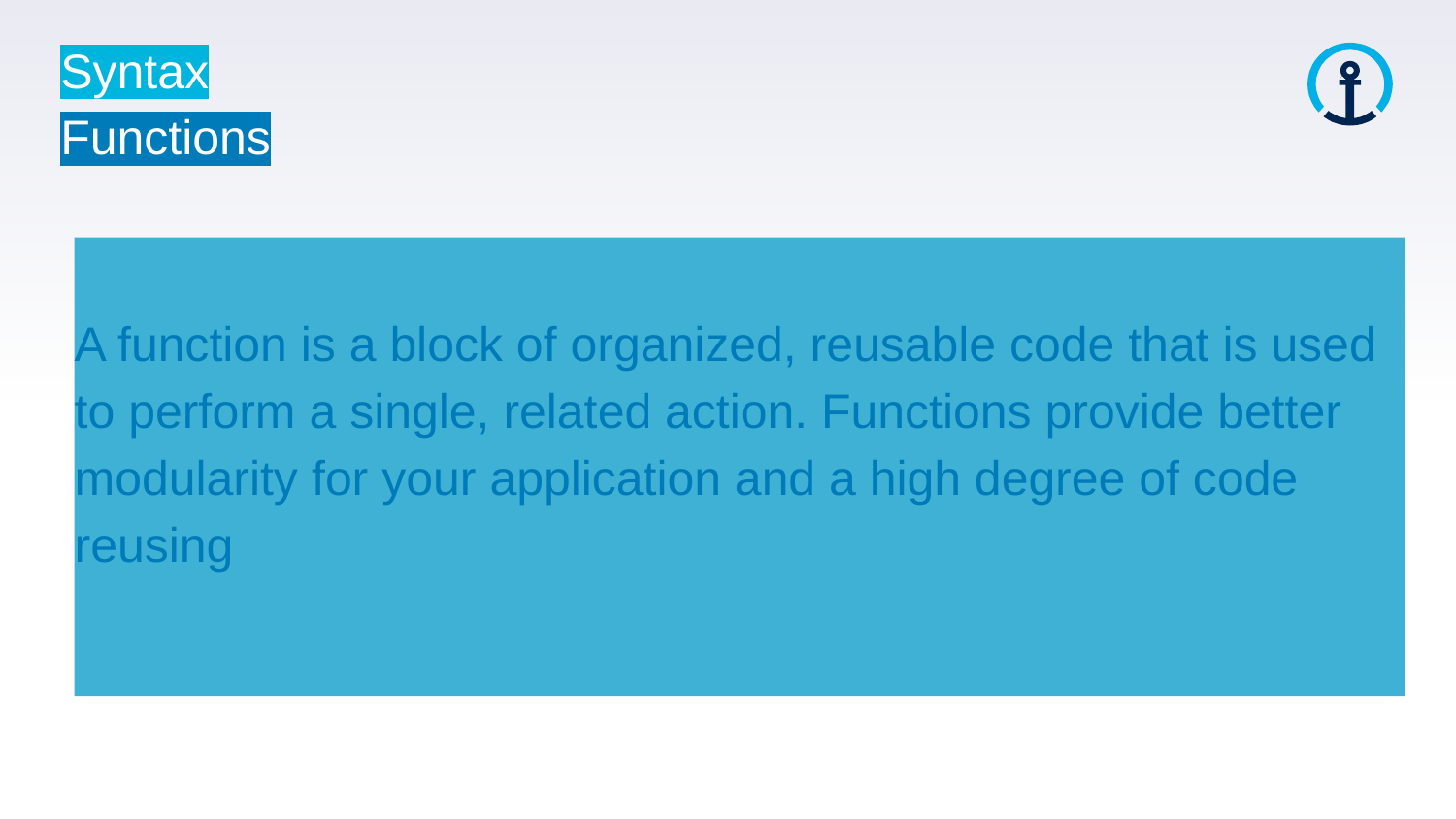

Syntax
Functions
A function is a block of organized, reusable code that is used to perform a single, related action. Functions provide better modularity for your application and a high degree of code reusing